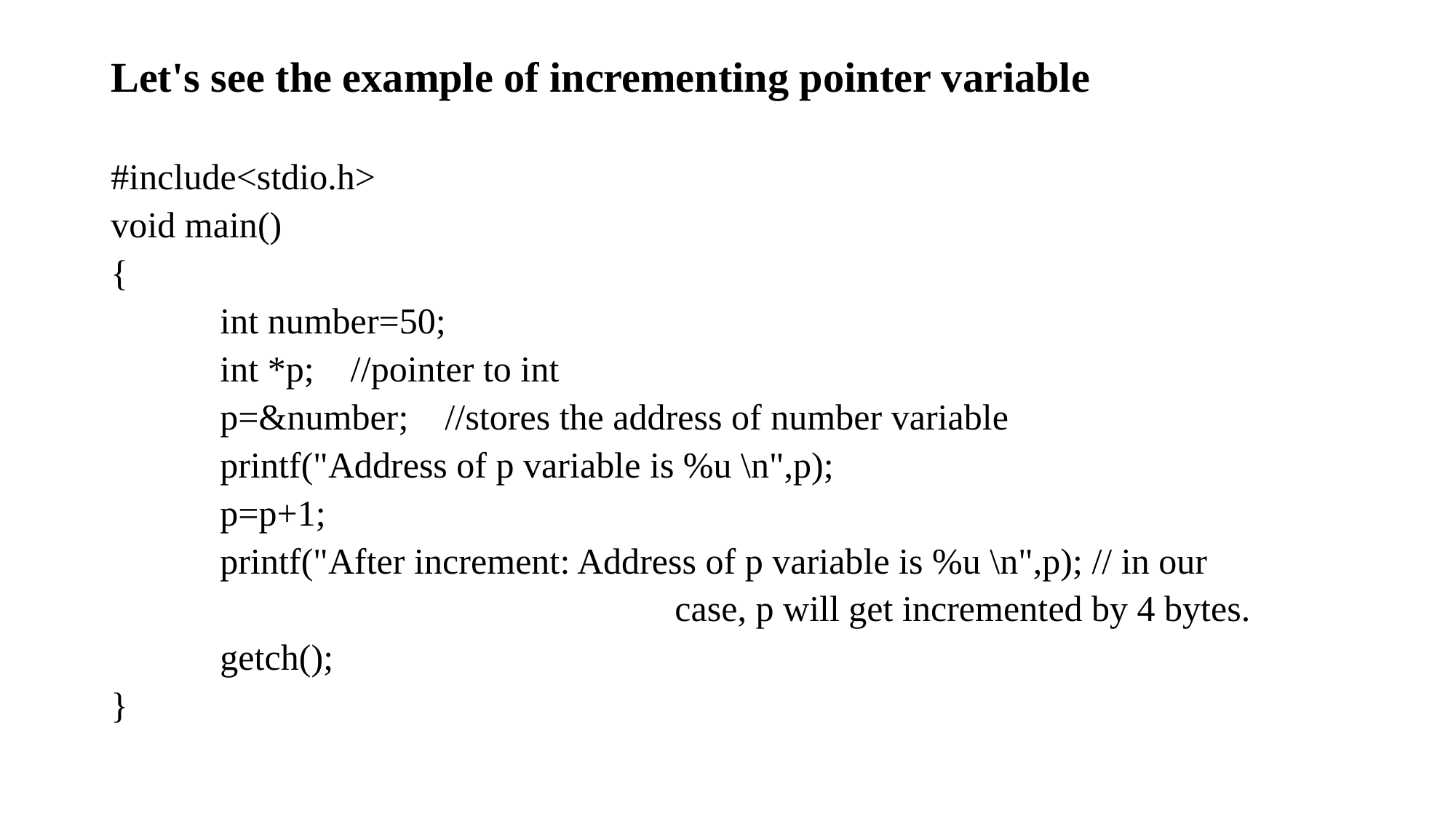

# Let's see the example of incrementing pointer variable
#include<stdio.h>
void main()
{
	int number=50;
	int *p;    //pointer to int
	p=&number;    //stores the address of number variable
	printf("Address of p variable is %u \n",p);
	p=p+1;
	printf("After increment: Address of p variable is %u \n",p); // in our 						  case, p will get incremented by 4 bytes.
 	getch();
}